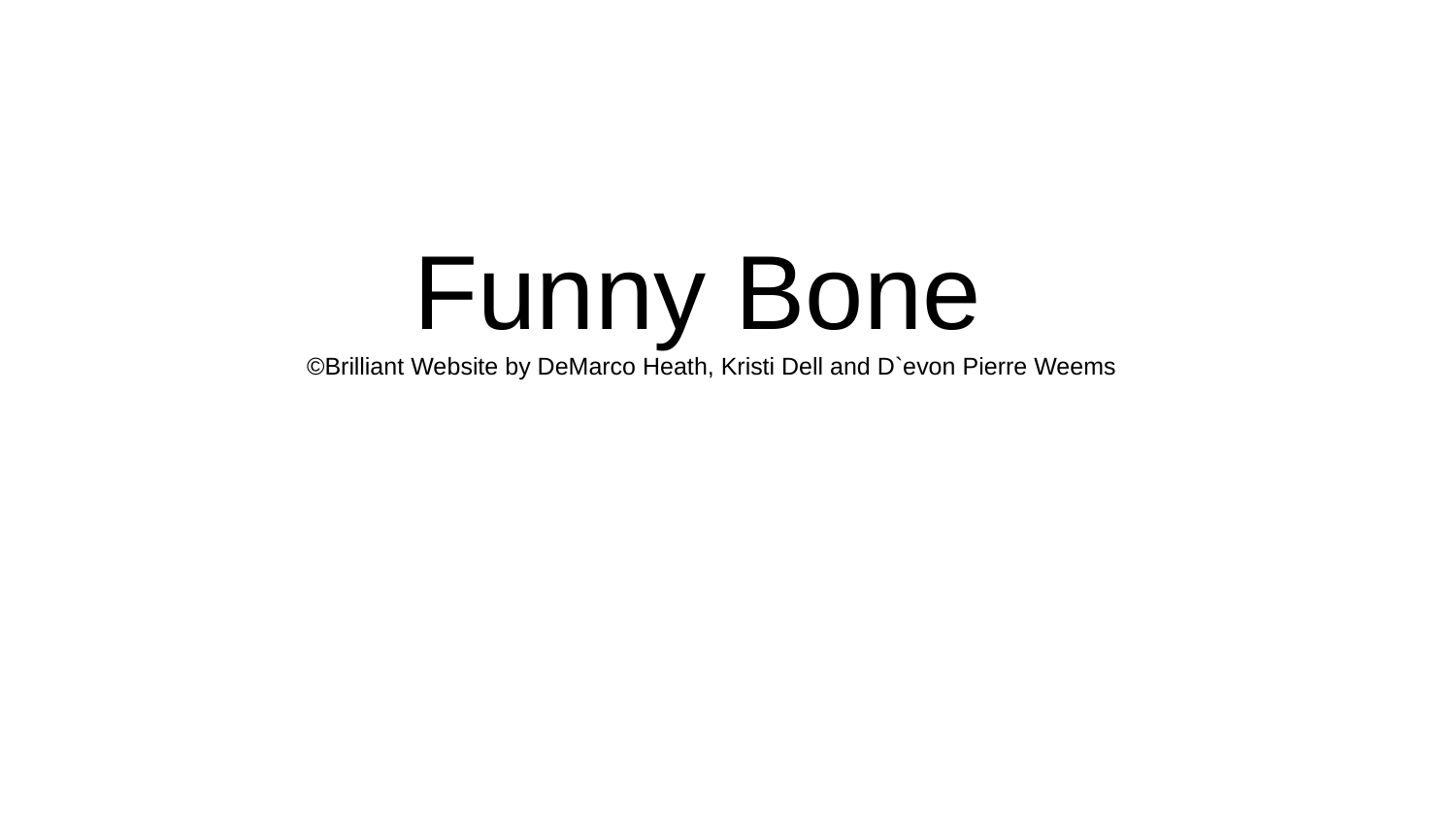

# Funny Bone ©Brilliant Website by DeMarco Heath, Kristi Dell and D`evon Pierre Weems